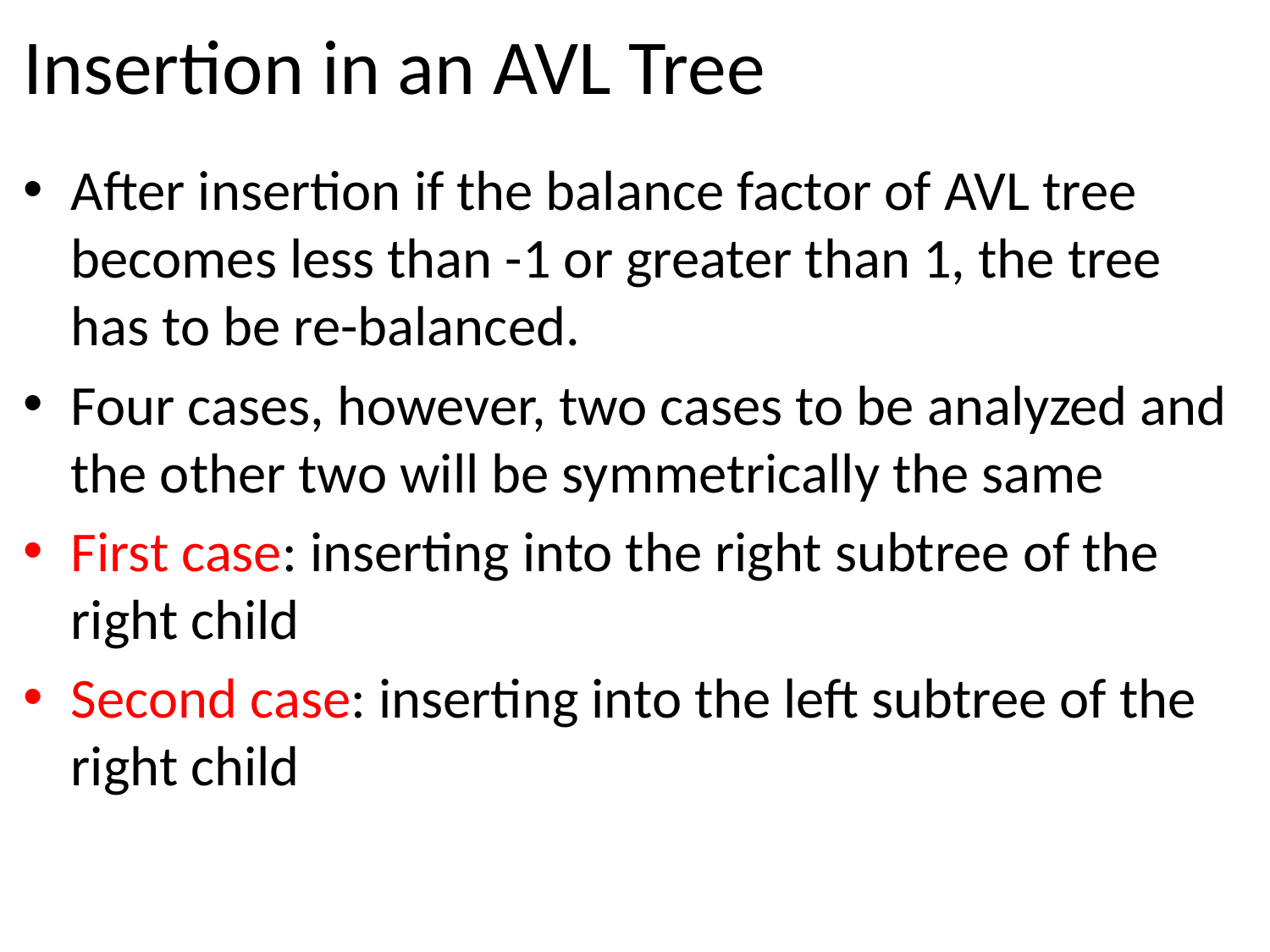

# Insertion in an AVL Tree
After insertion if the balance factor of AVL tree becomes less than -1 or greater than 1, the tree has to be re-balanced.
Four cases, however, two cases to be analyzed and the other two will be symmetrically the same
First case: inserting into the right subtree of the right child
Second case: inserting into the left subtree of the right child